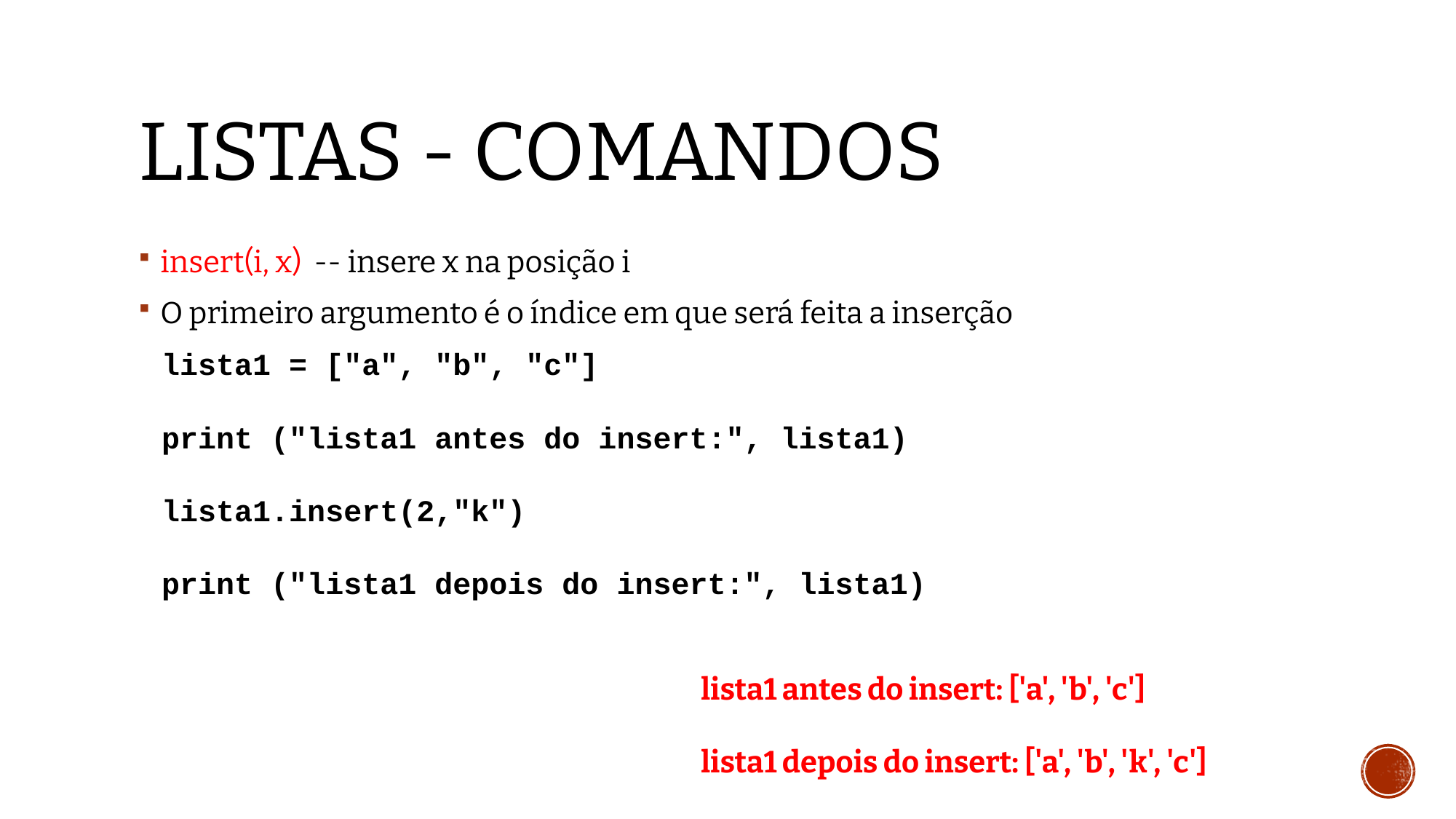

# Listas - Comandos
insert(i, x)  -- insere x na posição i
O primeiro argumento é o índice em que será feita a inserção

lista1 = ["a", "b", "c"]

print ("lista1 antes do insert:", lista1)

lista1.insert(2,"k")

print ("lista1 depois do insert:", lista1)
lista1 antes do insert: ['a', 'b', 'c']

lista1 depois do insert: ['a', 'b', 'k', 'c']